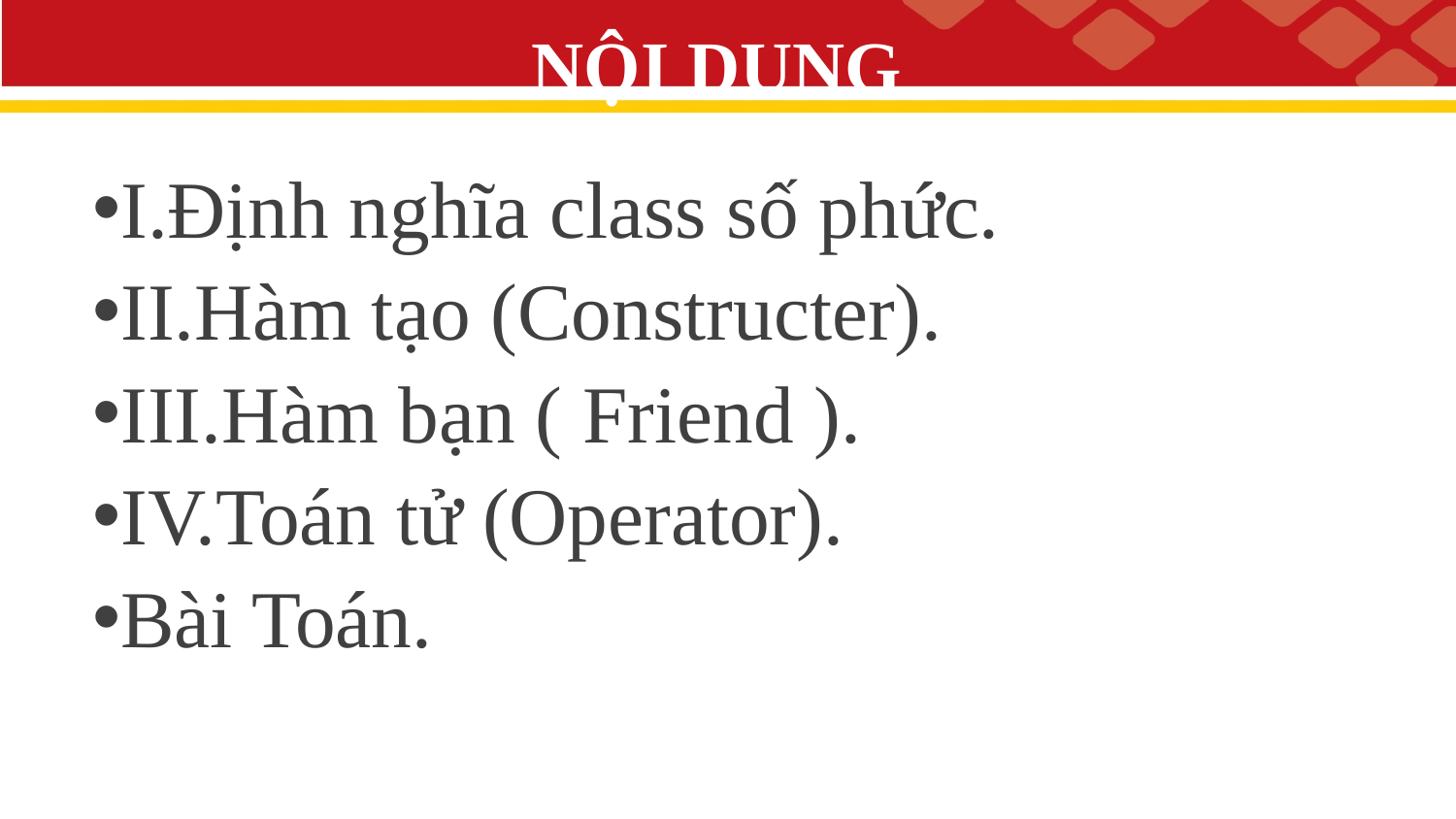

# NỘI DUNG
I.Định nghĩa class số phức.
II.Hàm tạo (Constructer).
III.Hàm bạn ( Friend ).
IV.Toán tử (Operator).
Bài Toán.